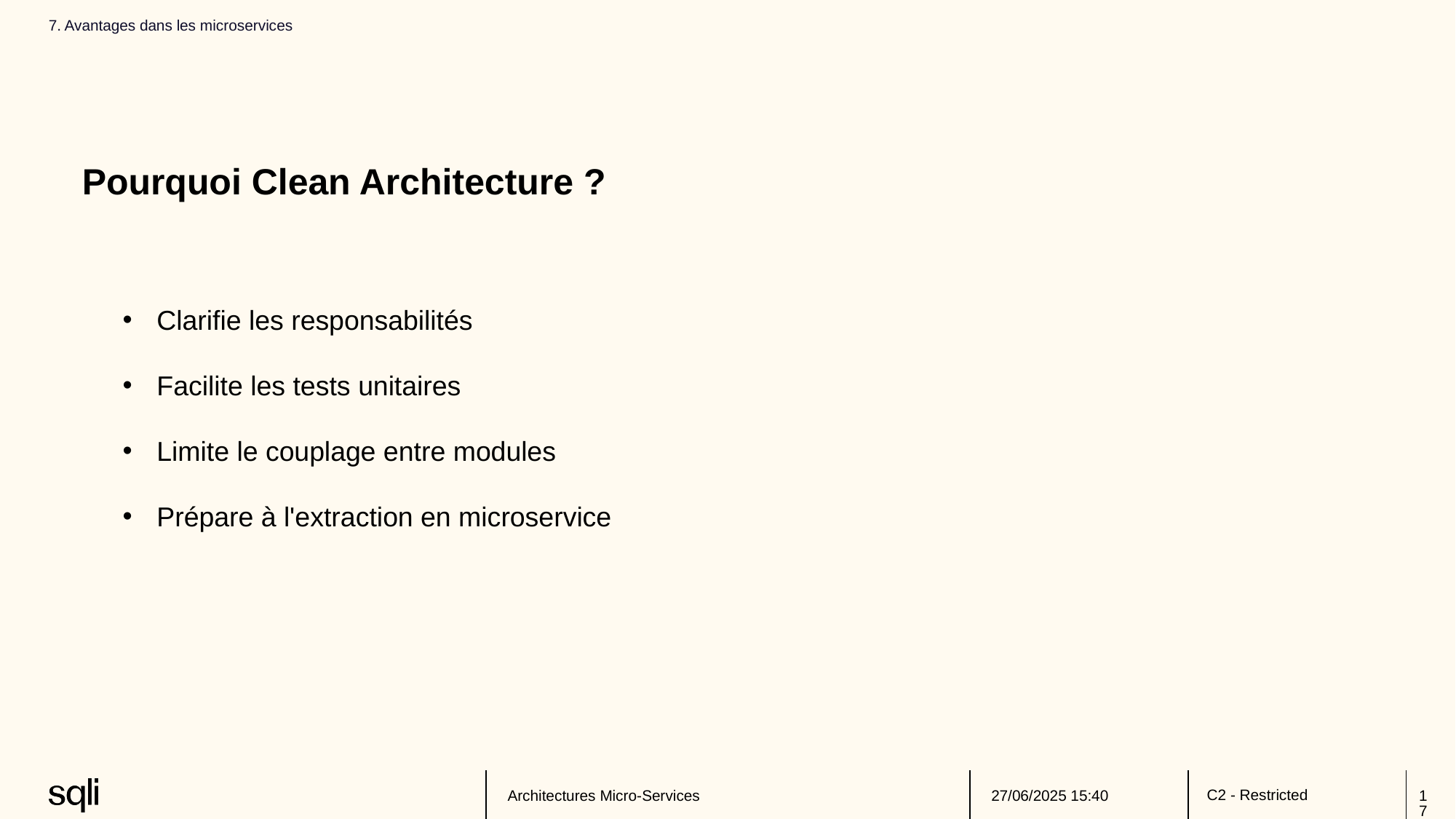

7. Avantages dans les microservices
Pourquoi Clean Architecture ?
Clarifie les responsabilités
Facilite les tests unitaires
Limite le couplage entre modules
Prépare à l'extraction en microservice
Architectures Micro-Services
27/06/2025 15:40
17